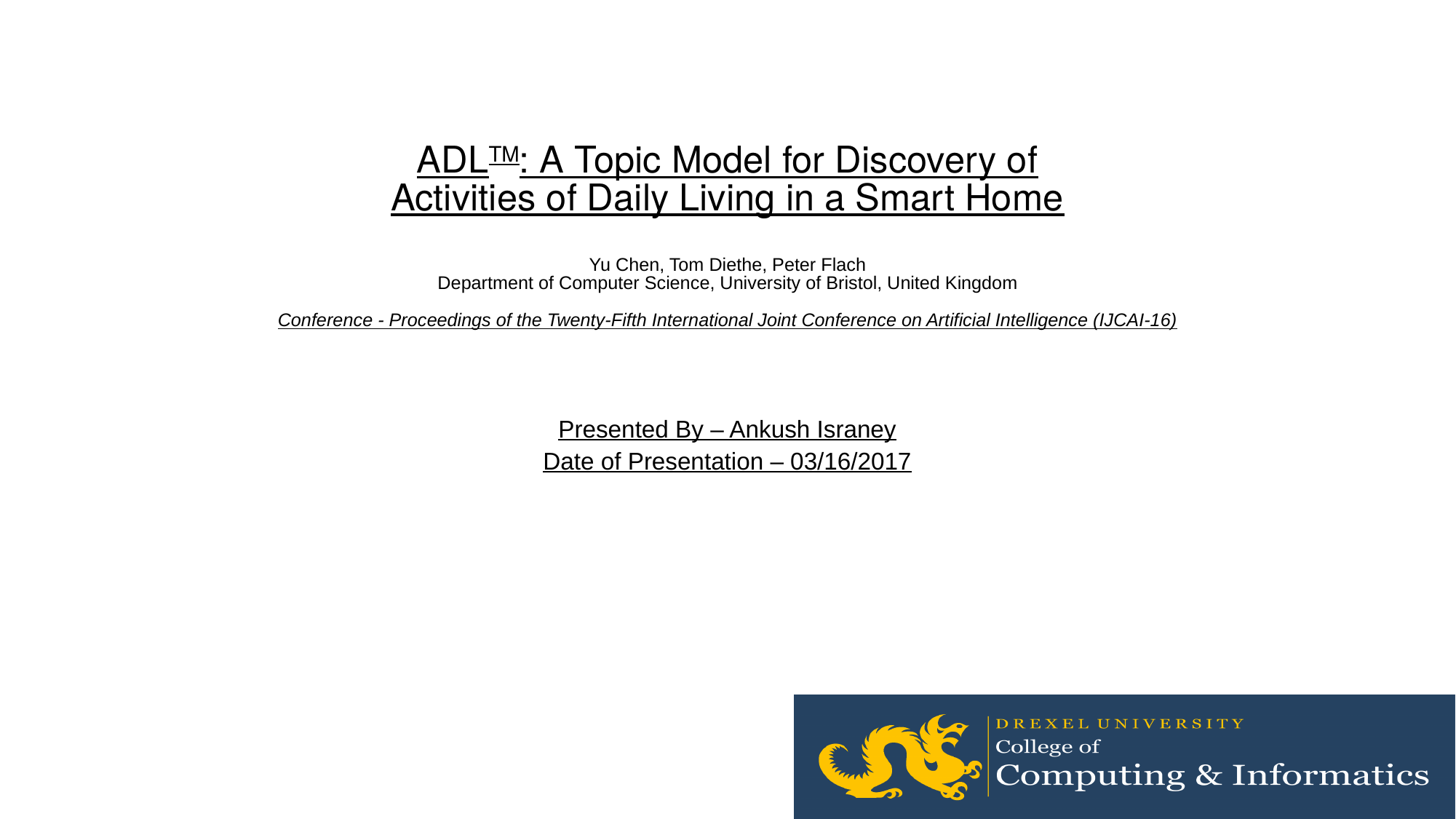

# ADLTM: A Topic Model for Discovery of Activities of Daily Living in a Smart Home Yu Chen, Tom Diethe, Peter Flach Department of Computer Science, University of Bristol, United Kingdom Conference - Proceedings of the Twenty-Fifth International Joint Conference on Artificial Intelligence (IJCAI-16)
Presented By – Ankush Israney
Date of Presentation – 03/16/2017